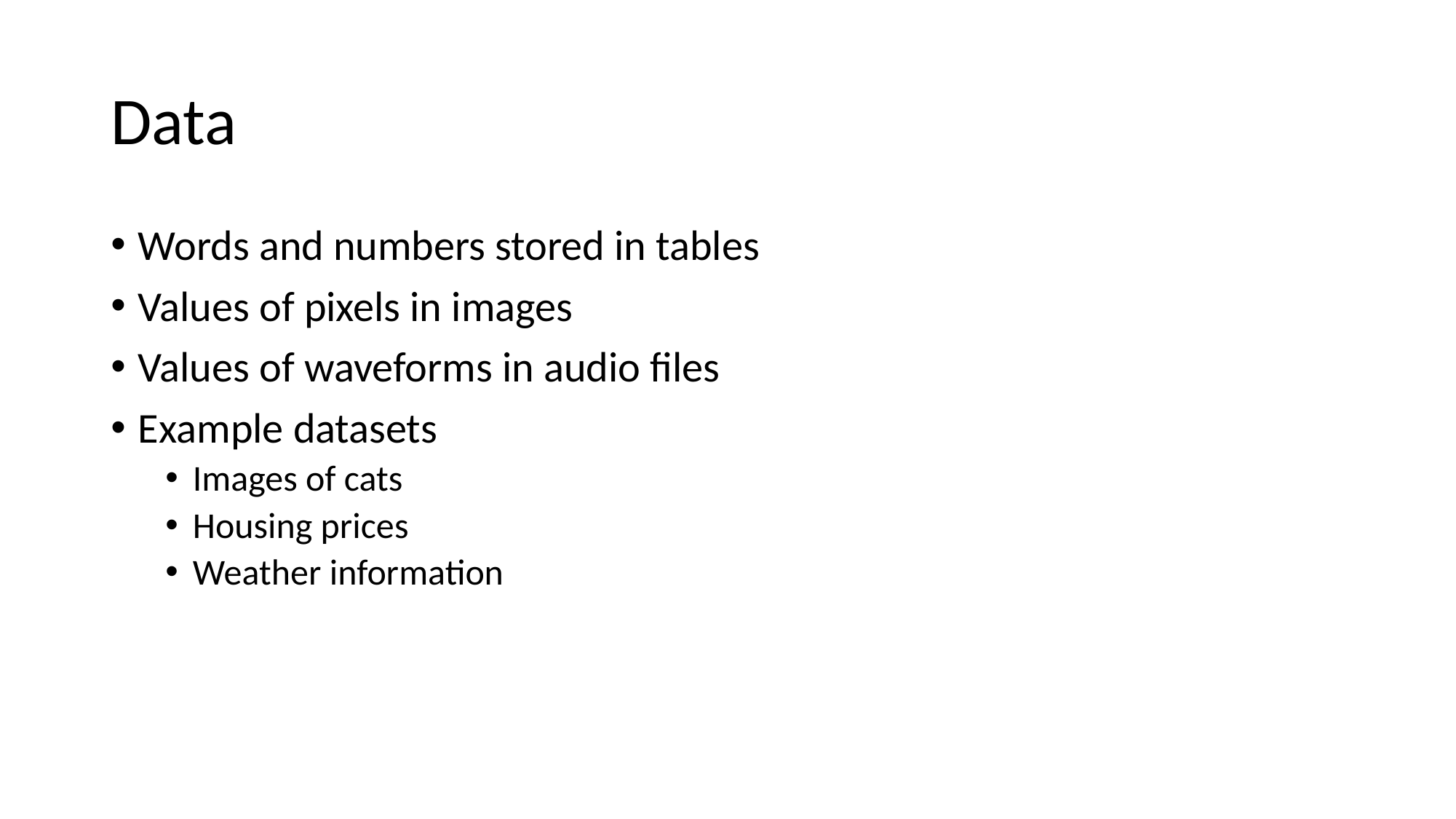

# Data
Words and numbers stored in tables
Values of pixels in images
Values of waveforms in audio files
Example datasets
Images of cats
Housing prices
Weather information